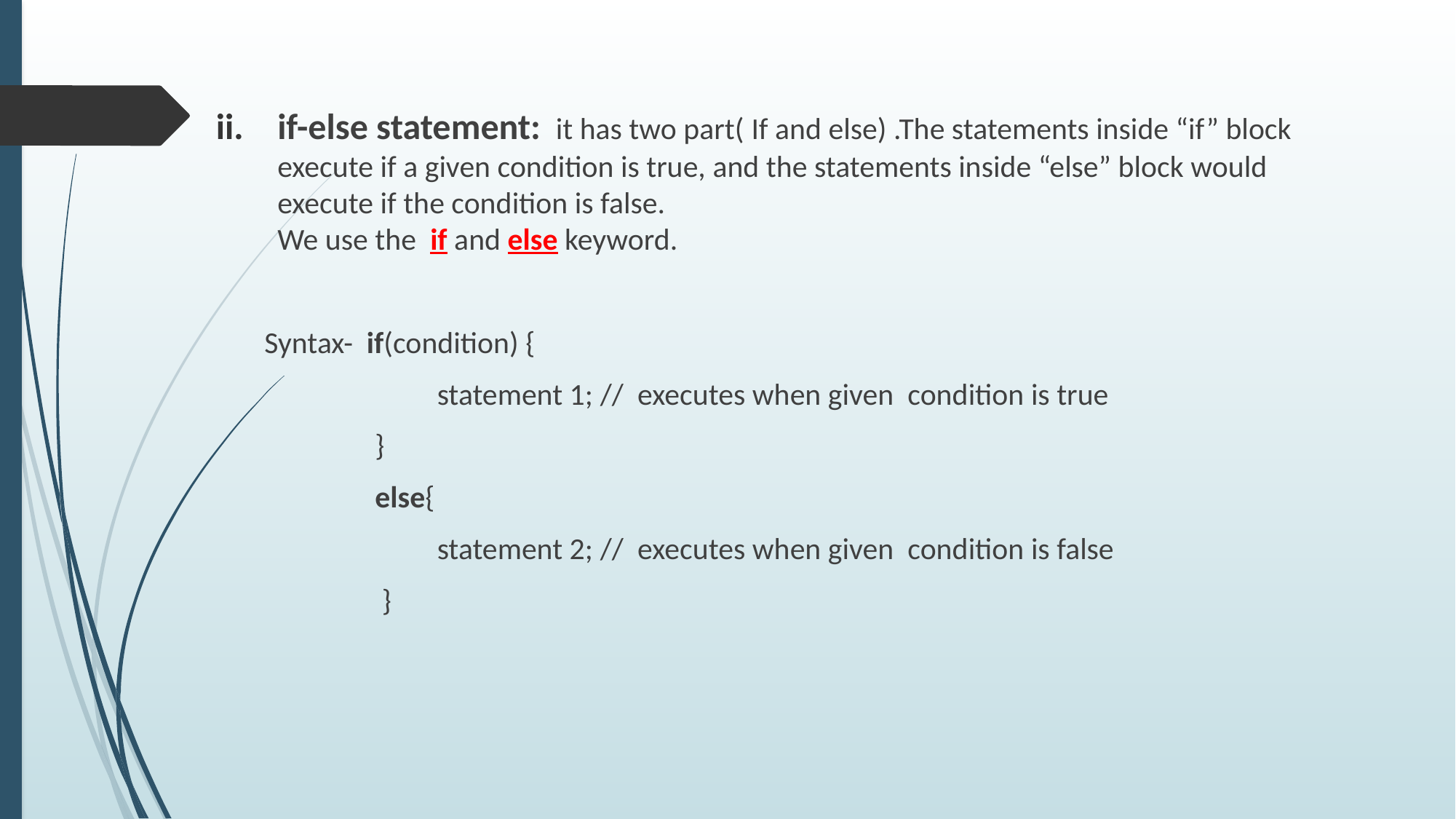

if-else statement:  it has two part( If and else) .The statements inside “if” block execute if a given condition is true, and the statements inside “else” block would execute if the condition is false.
We use the  if and else keyword.

       Syntax-  if(condition) {
                                statement 1; //  executes when given  condition is true
                       }
                       else{
                                statement 2; //  executes when given  condition is false
                        }